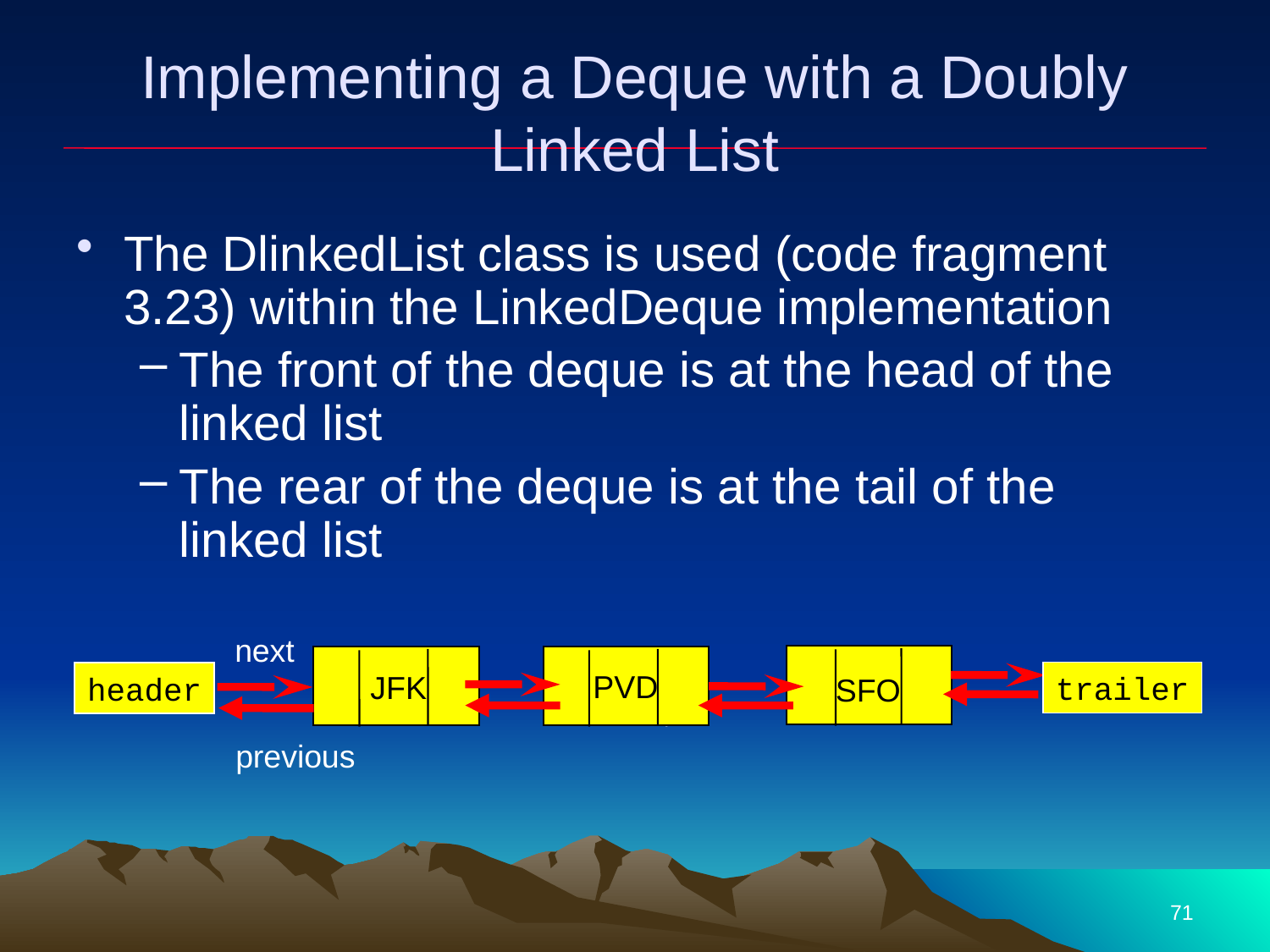

# Implementing a Deque with a Doubly Linked List
The DlinkedList class is used (code fragment 3.23) within the LinkedDeque implementation
The front of the deque is at the head of the linked list
The rear of the deque is at the tail of the linked list

next

PVD
JFK
trailer
header
SFO

previous
71